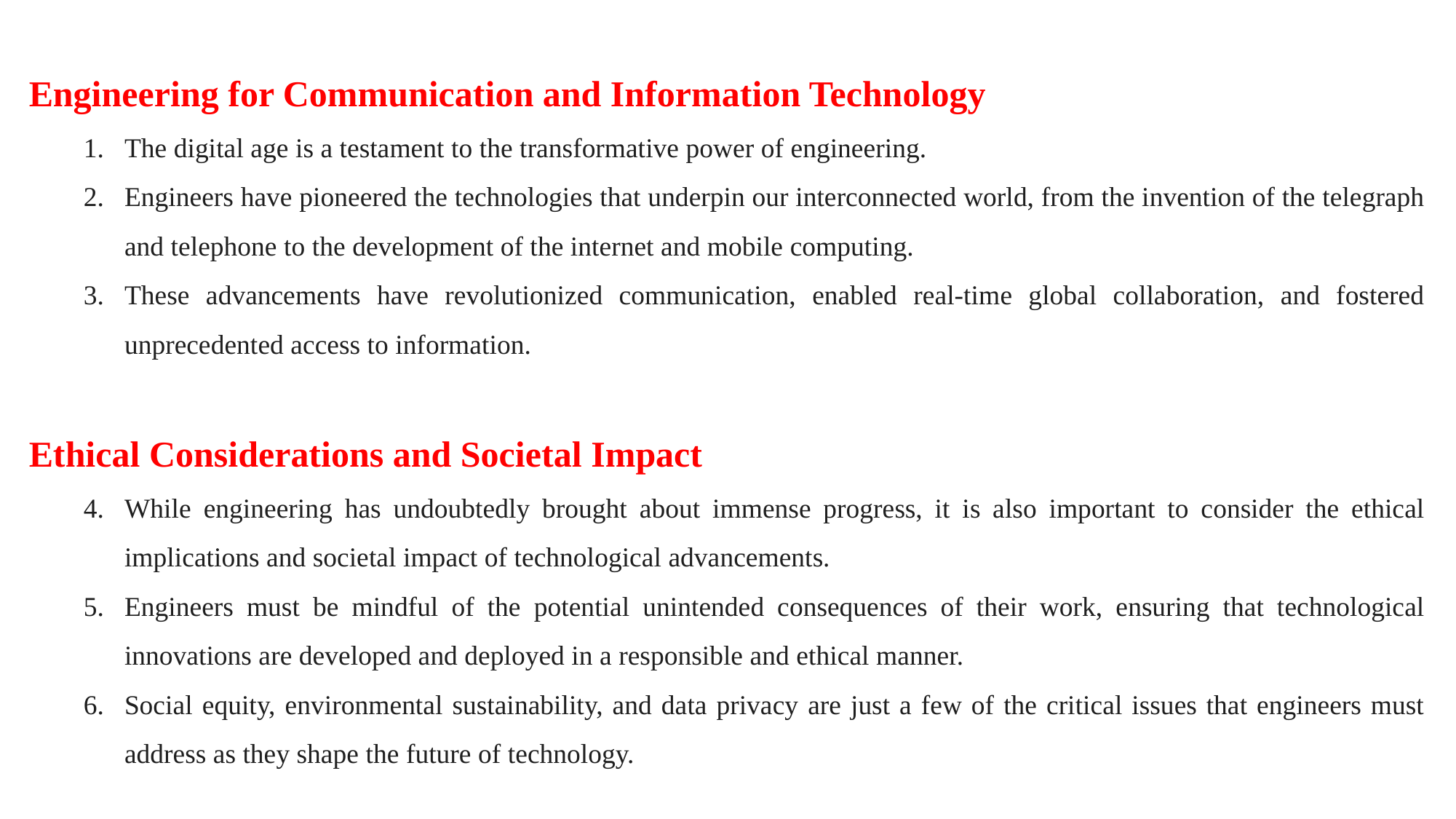

Engineering for Communication and Information Technology
The digital age is a testament to the transformative power of engineering.
Engineers have pioneered the technologies that underpin our interconnected world, from the invention of the telegraph and telephone to the development of the internet and mobile computing.
These advancements have revolutionized communication, enabled real-time global collaboration, and fostered unprecedented access to information.

Ethical Considerations and Societal Impact
While engineering has undoubtedly brought about immense progress, it is also important to consider the ethical implications and societal impact of technological advancements.
Engineers must be mindful of the potential unintended consequences of their work, ensuring that technological innovations are developed and deployed in a responsible and ethical manner.
Social equity, environmental sustainability, and data privacy are just a few of the critical issues that engineers must address as they shape the future of technology.